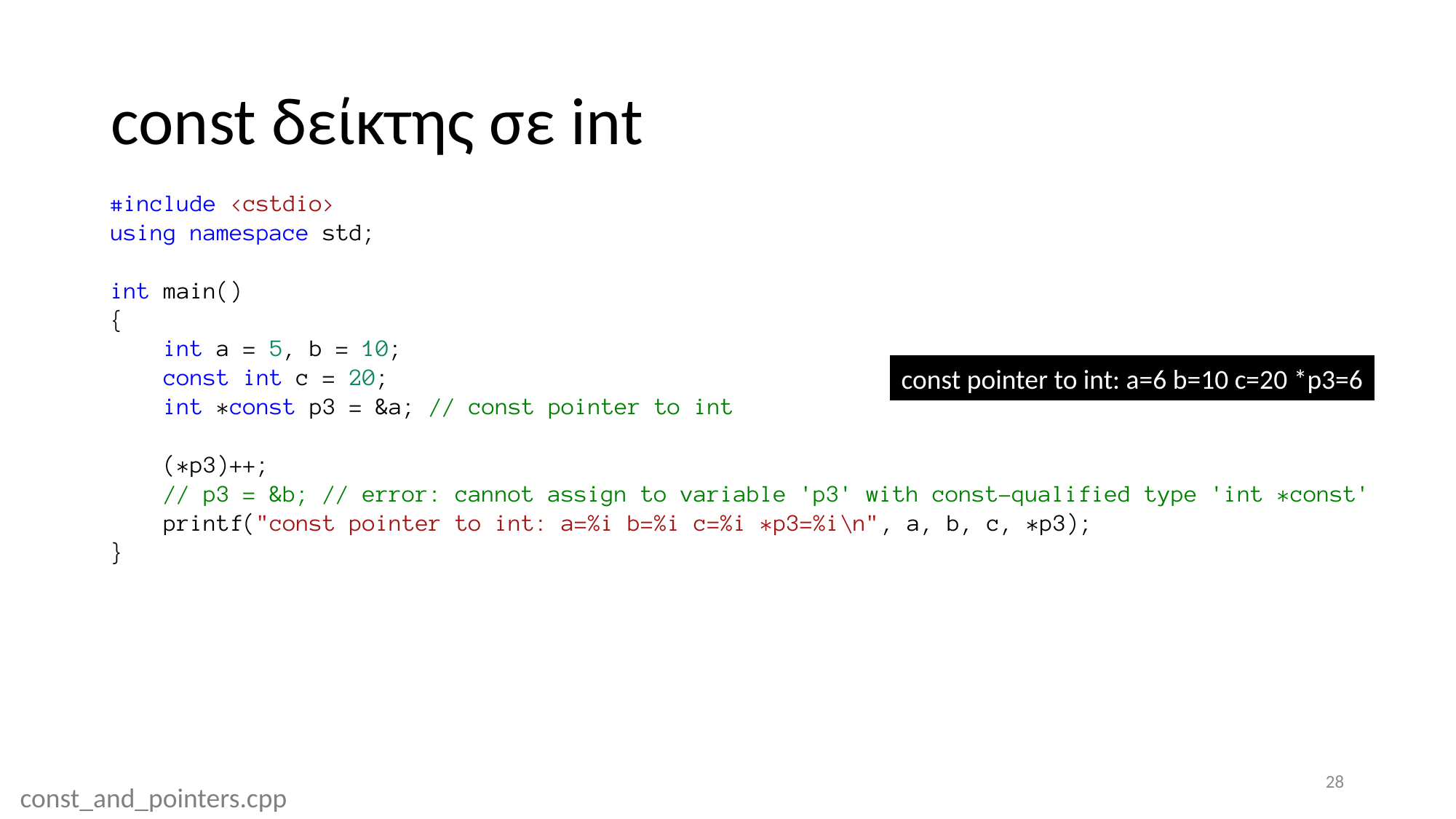

# const δείκτης σε int
#include <cstdio>
using namespace std;
int main()
{
    int a = 5, b = 10;
    const int c = 20;
    int *const p3 = &a; // const pointer to int
    (*p3)++;
    // p3 = &b; // error: cannot assign to variable 'p3' with const-qualified type 'int *const'
    printf("const pointer to int: a=%i b=%i c=%i *p3=%i\n", a, b, c, *p3);
}
const pointer to int: a=6 b=10 c=20 *p3=6
28
const_and_pointers.cpp